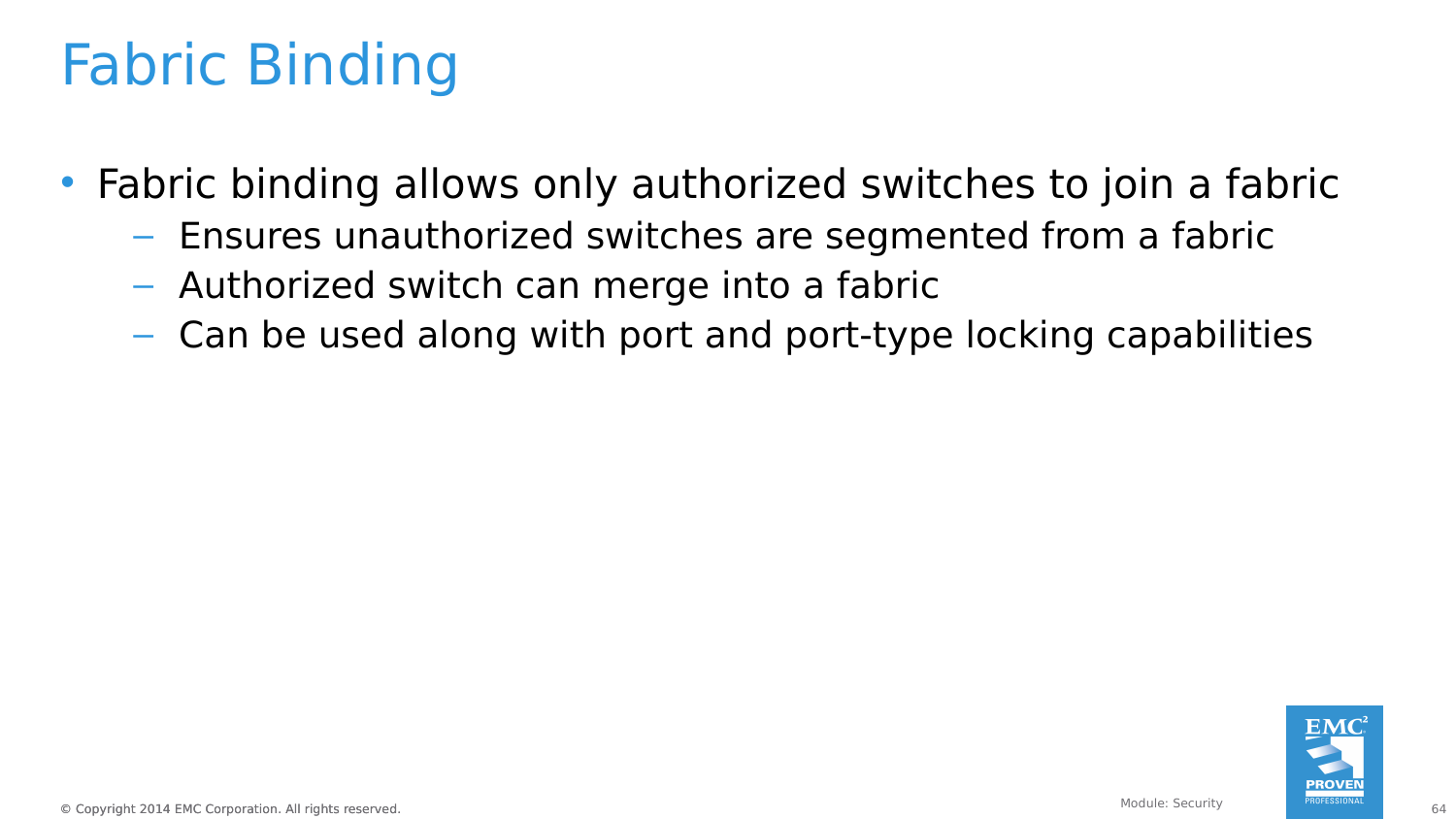

# Fabric Binding
Fabric binding allows only authorized switches to join a fabric
Ensures unauthorized switches are segmented from a fabric
Authorized switch can merge into a fabric
Can be used along with port and port-type locking capabilities
Module: Security